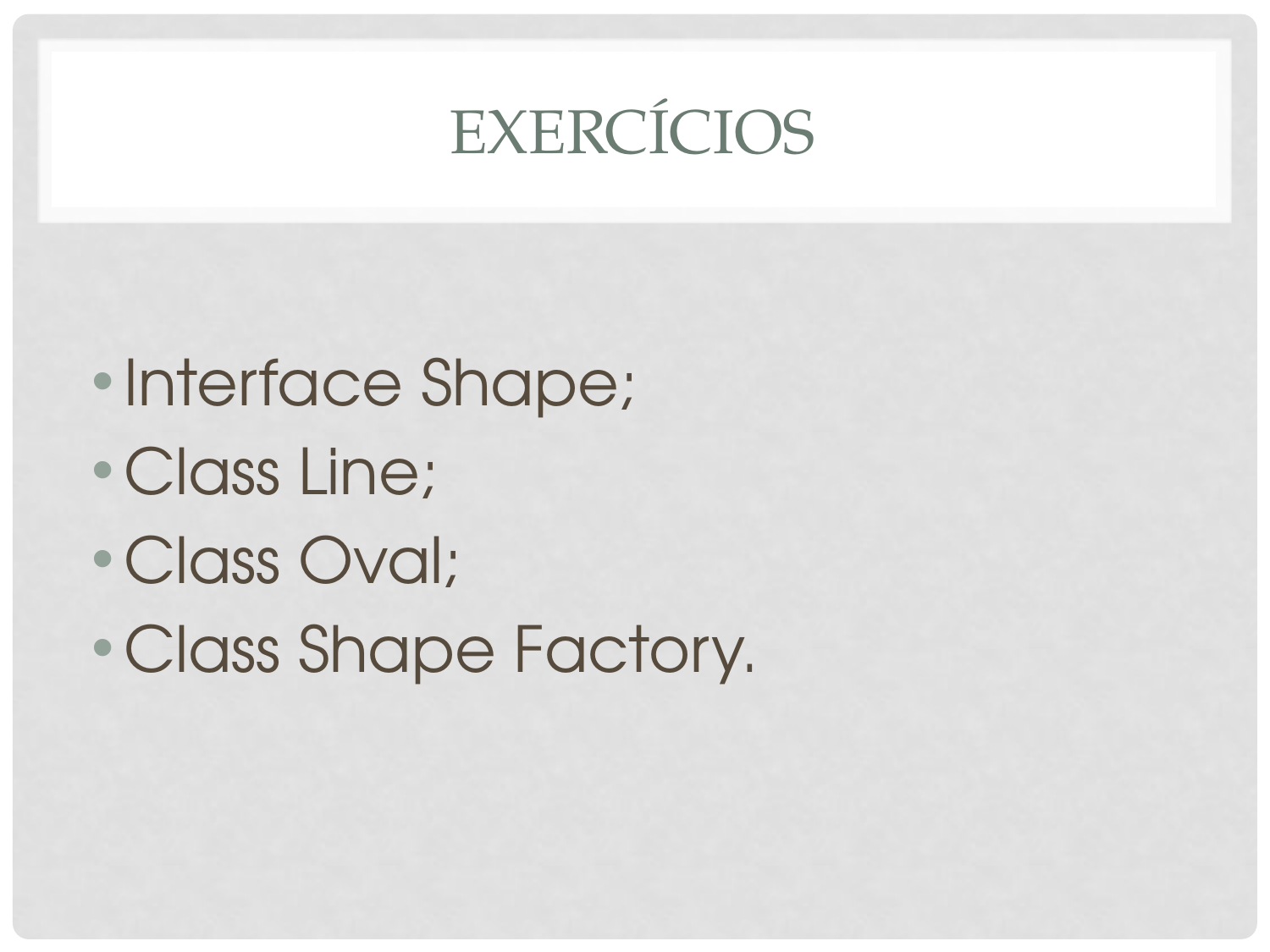

# exercícios
Interface Shape;
Class Line;
Class Oval;
Class Shape Factory.